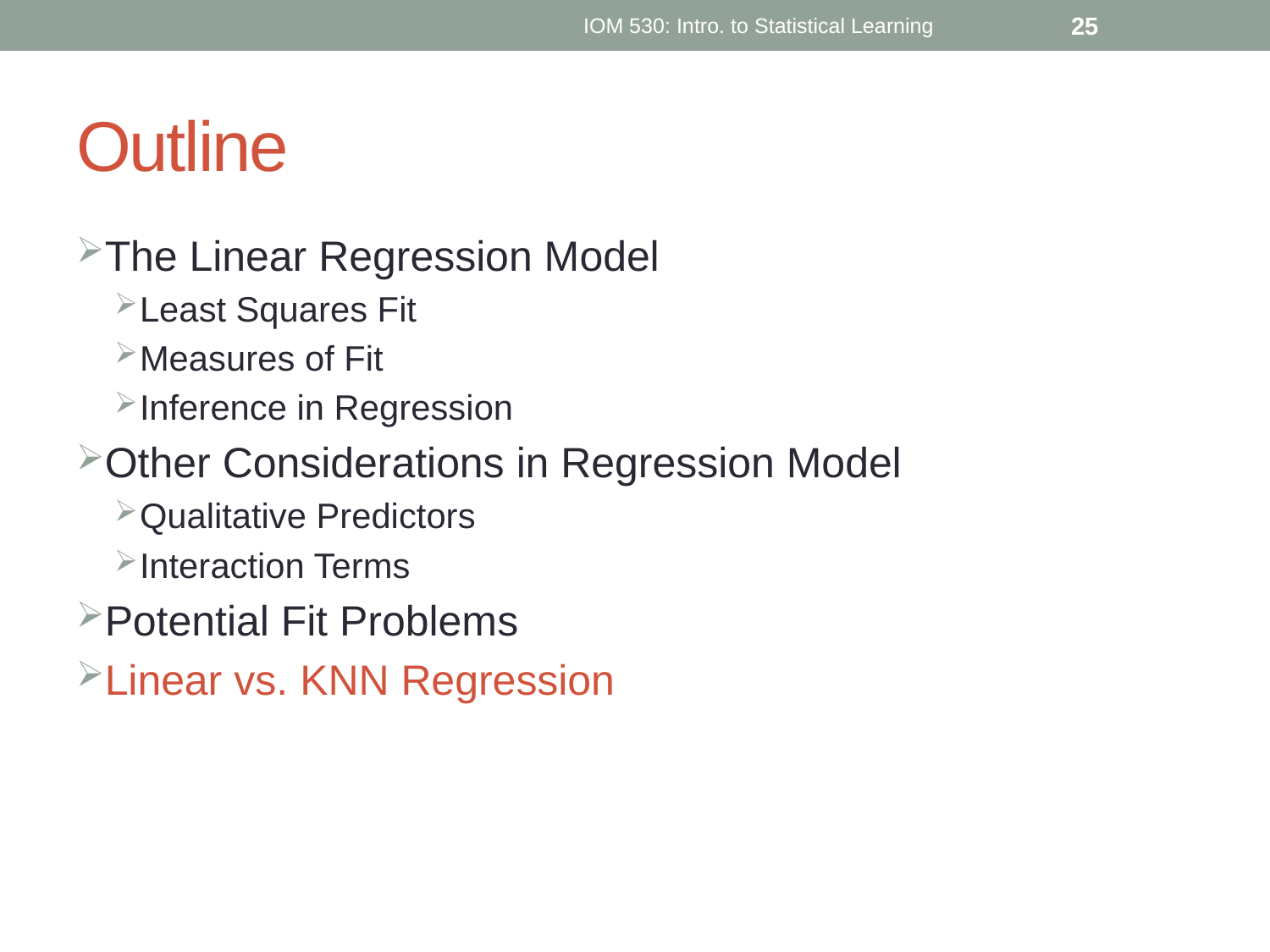

IOM 530: Intro. to Statistical Learning
25
# Outline
The Linear Regression Model
Least Squares Fit
Measures of Fit
Inference in Regression
Other Considerations in Regression Model
Qualitative Predictors
Interaction Terms
Potential Fit Problems
Linear vs. KNN Regression